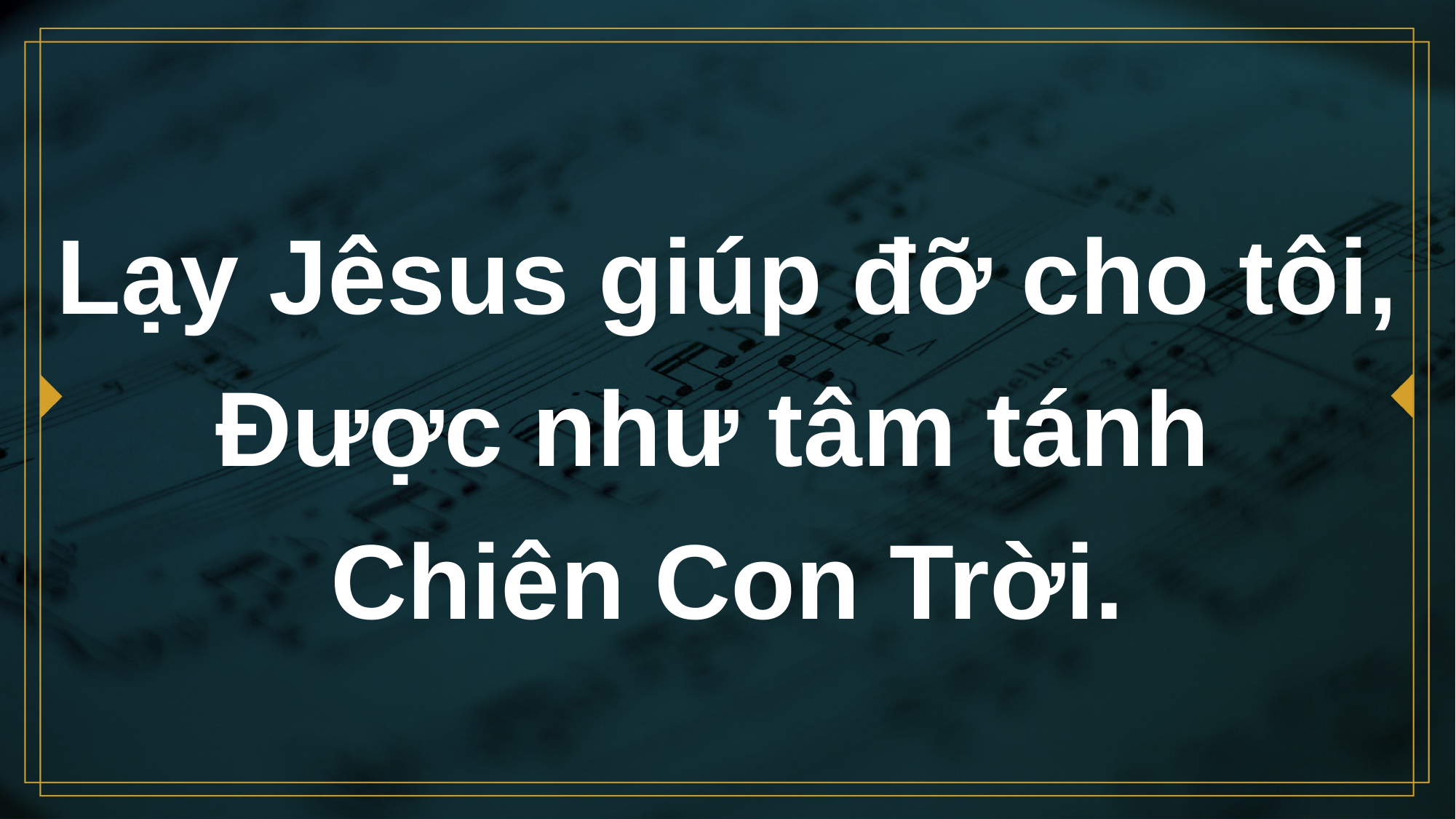

# Lạy Jêsus giúp đỡ cho tôi, Được như tâm tánh Chiên Con Trời.